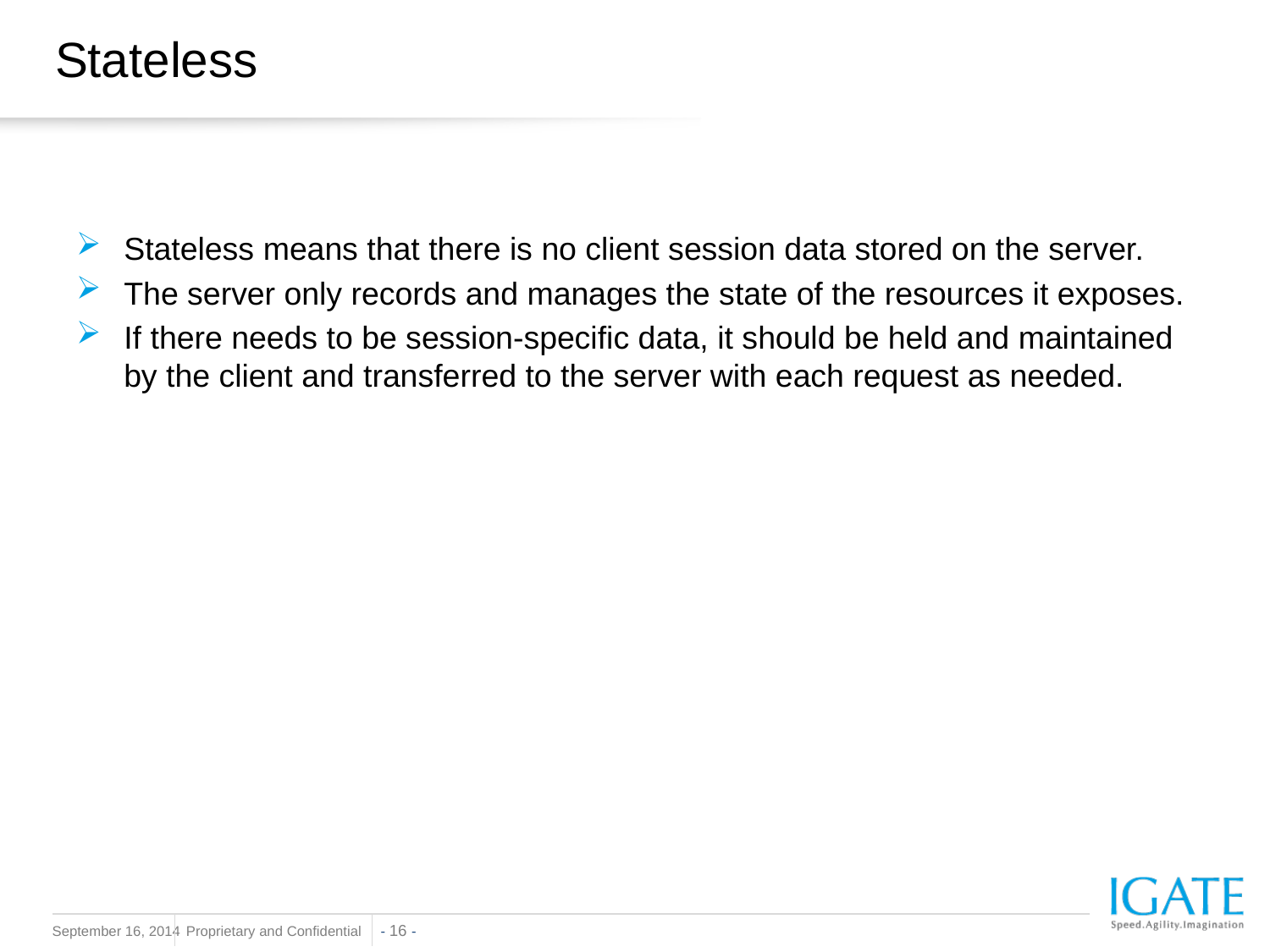

# Stateless
Stateless means that there is no client session data stored on the server.
The server only records and manages the state of the resources it exposes.
If there needs to be session-specific data, it should be held and maintained by the client and transferred to the server with each request as needed.